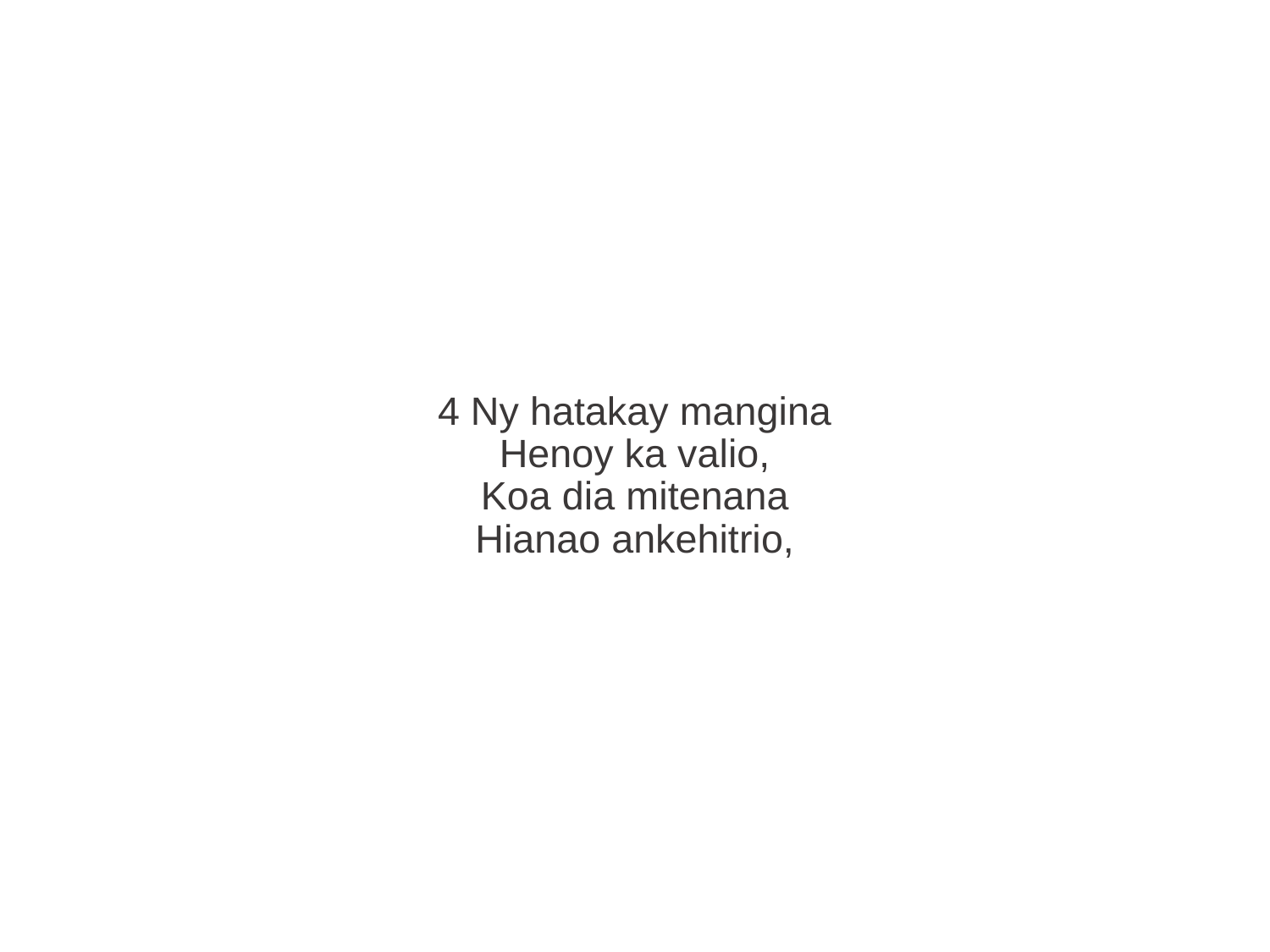

4 Ny hatakay mangina
Henoy ka valio,
Koa dia mitenana
Hianao ankehitrio,